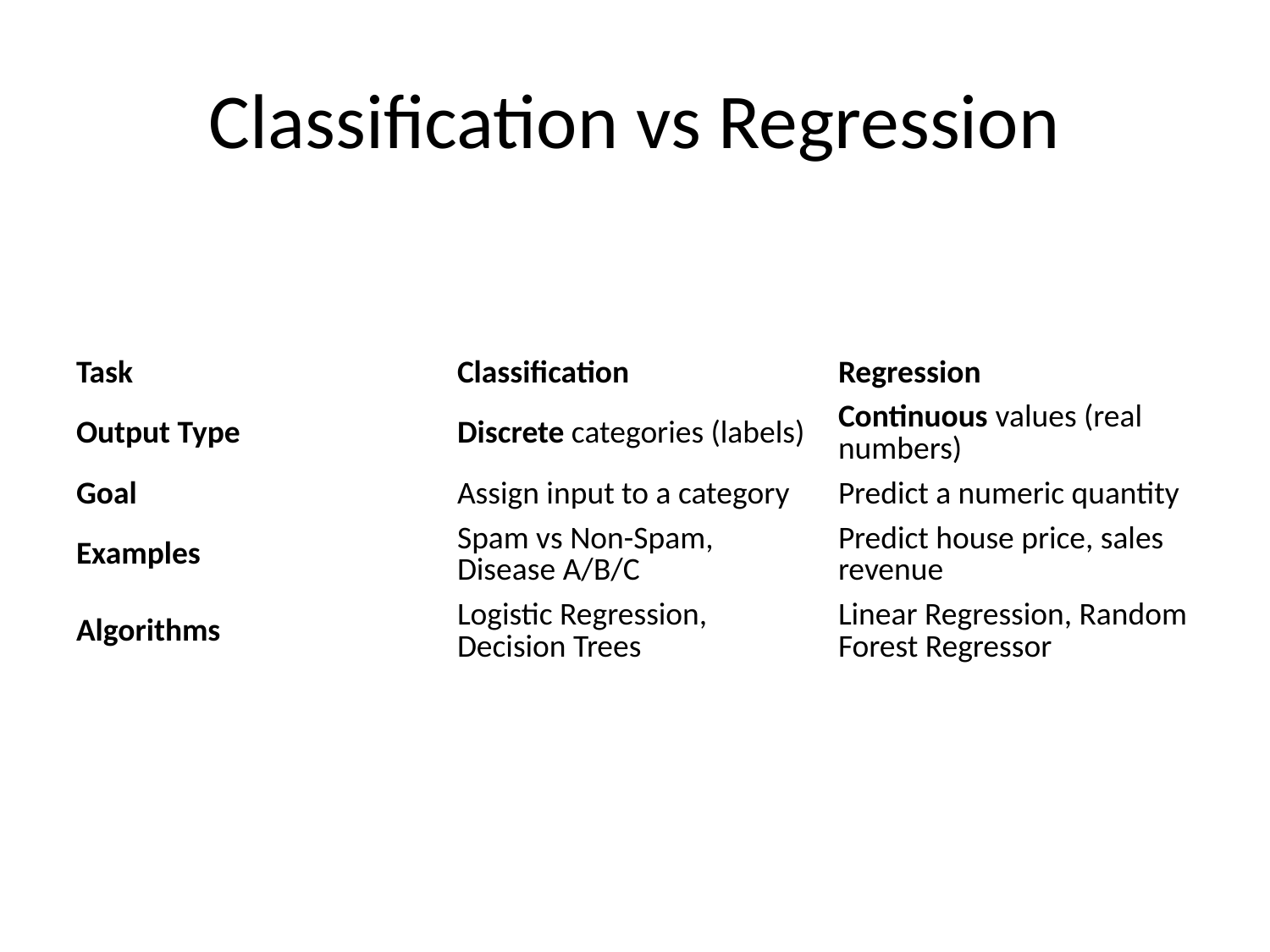

# Classification vs Regression
| Task | Classification | Regression |
| --- | --- | --- |
| Output Type | Discrete categories (labels) | Continuous values (real numbers) |
| Goal | Assign input to a category | Predict a numeric quantity |
| Examples | Spam vs Non-Spam, Disease A/B/C | Predict house price, sales revenue |
| Algorithms | Logistic Regression, Decision Trees | Linear Regression, Random Forest Regressor |